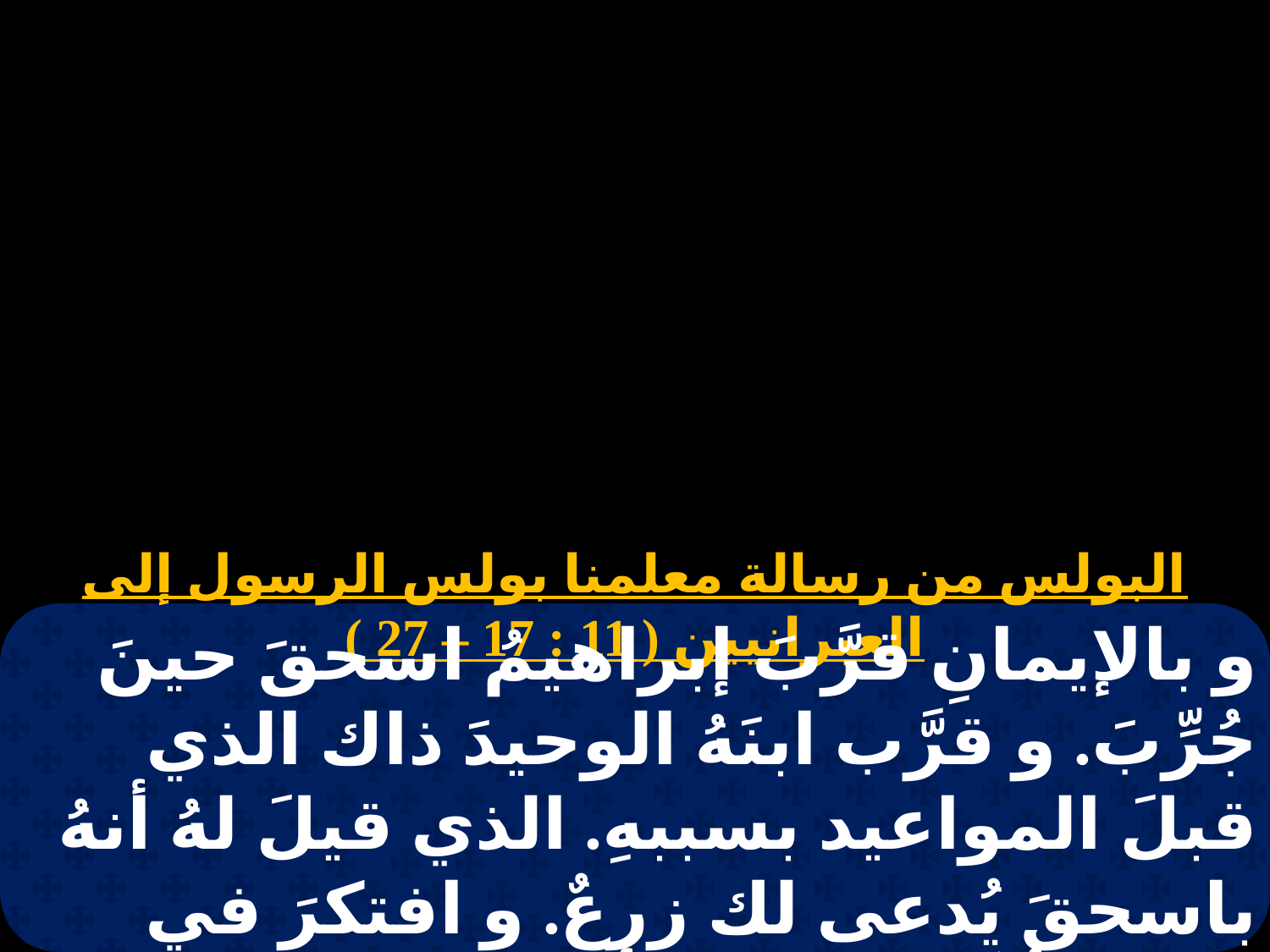

# 8 توت
البولس من رسالة معلمنا بولس الرسول إلى العبرانيين ( 11 : 17 – 27 )
و بالإيمانِ قرَّبَ إبراهيمُ اسحقَ حينَ جُرِّبَ. و قرَّب ابنَهُ الوحيدَ ذاك الذي قبلَ المواعيد بسببهِ. الذي قيلَ لهُ أنهُ باسحقَ يُدعى لك زرعٌ. و افتكرَ في نفسهِ أنَّ اللهَ قادرٌ أنْ يُقيمُهُ من الأمواتِ. فمِن أجلِ هذا أخذهُ بمثل.